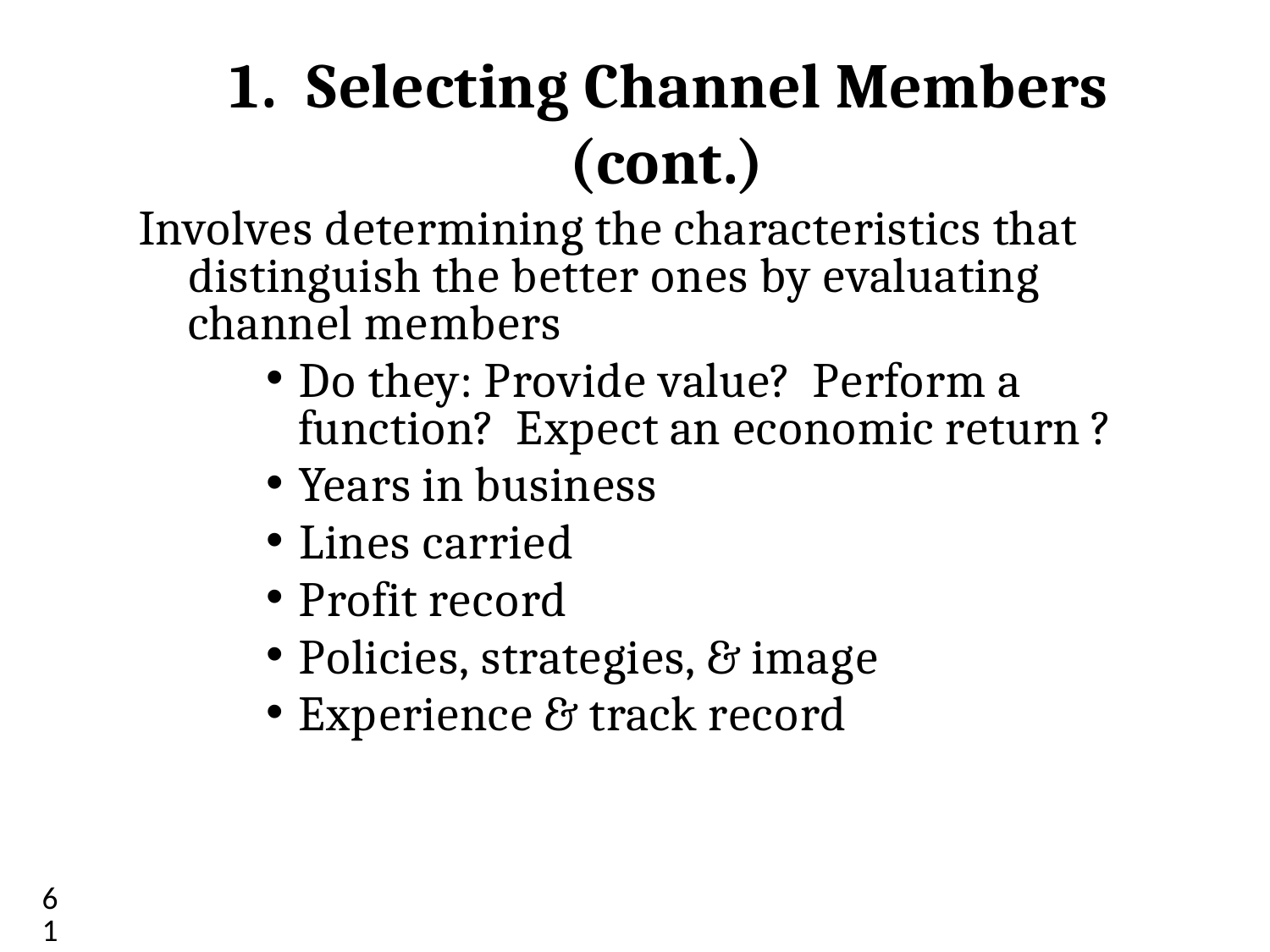

# 1.  Selecting Channel Members (cont.)
Involves determining the characteristics that distinguish the better ones by evaluating channel members
Do they: Provide value?  Perform a function?  Expect an economic return ?
Years in business
Lines carried
Profit record
Policies, strategies, & image
Experience & track record
61